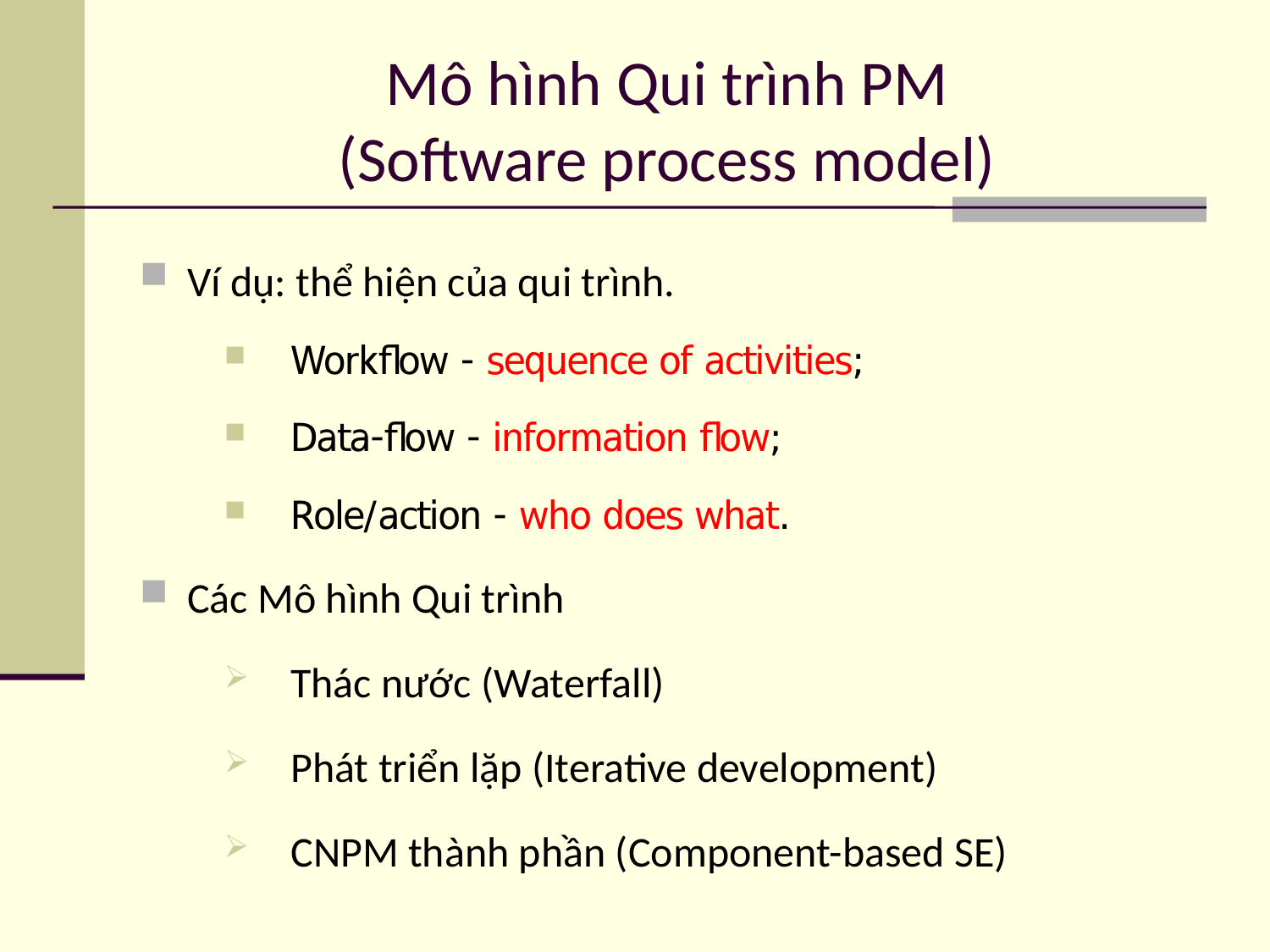

# Mô hình Qui trình PM (Software process model)
Ví dụ: thể hiện của qui trình.
Workflow - sequence of activities;
Data-flow - information flow;
Role/action - who does what.
Các Mô hình Qui trình
Thác nước (Waterfall)
Phát triển lặp (Iterative development)
CNPM thành phần (Component-based SE)